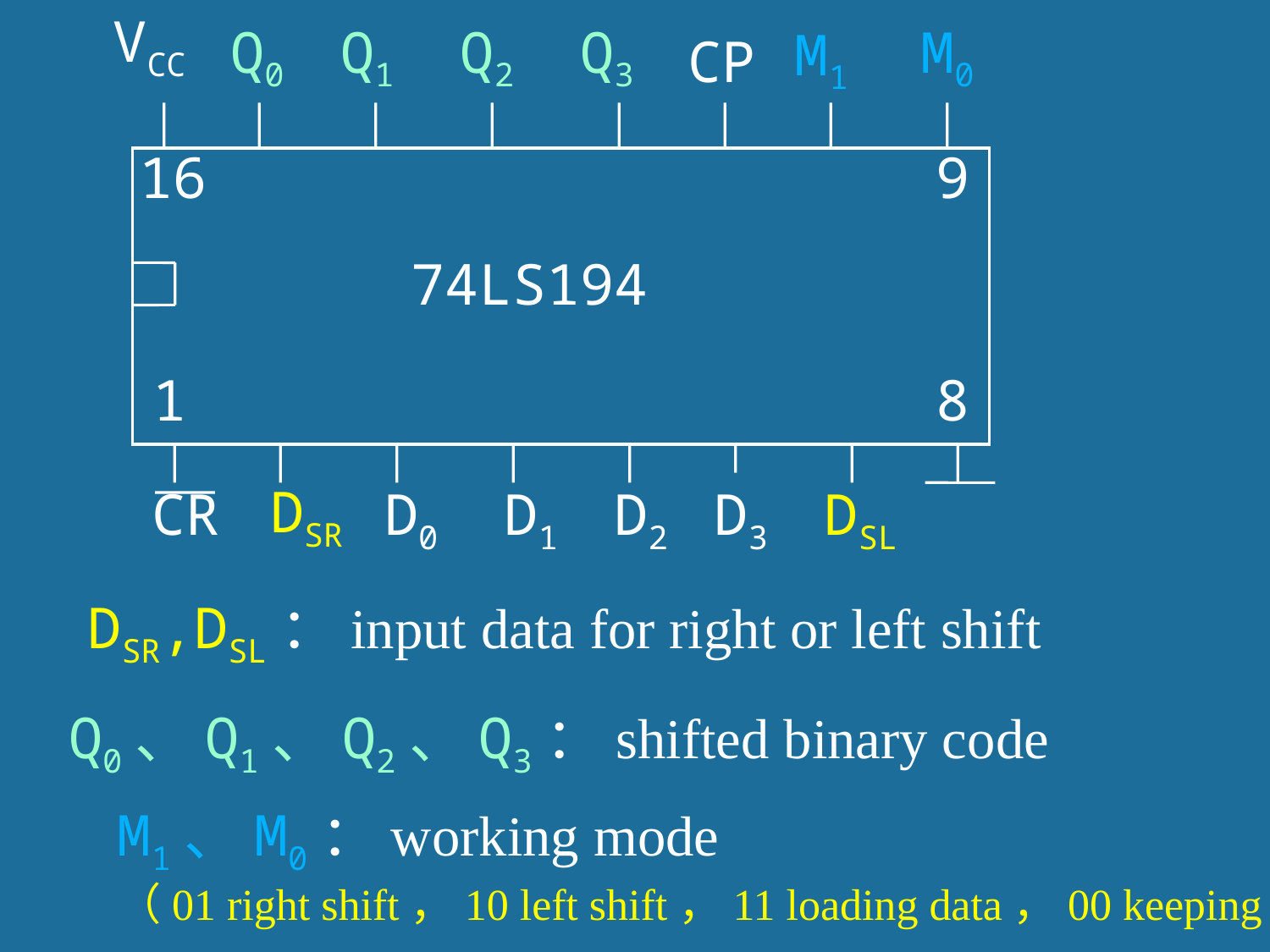

VCC
Q0
Q1
Q2
Q3
M0
M1
CP

16
9

74LS194

1
8

DSR
CR
D0
D1
D2
D3
DSL

DSR,DSL：input data for right or left shift
Q0、Q1、Q2、Q3：shifted binary code
M1、M0：working mode
（01 right shift，10 left shift，11 loading data，00 keeping）